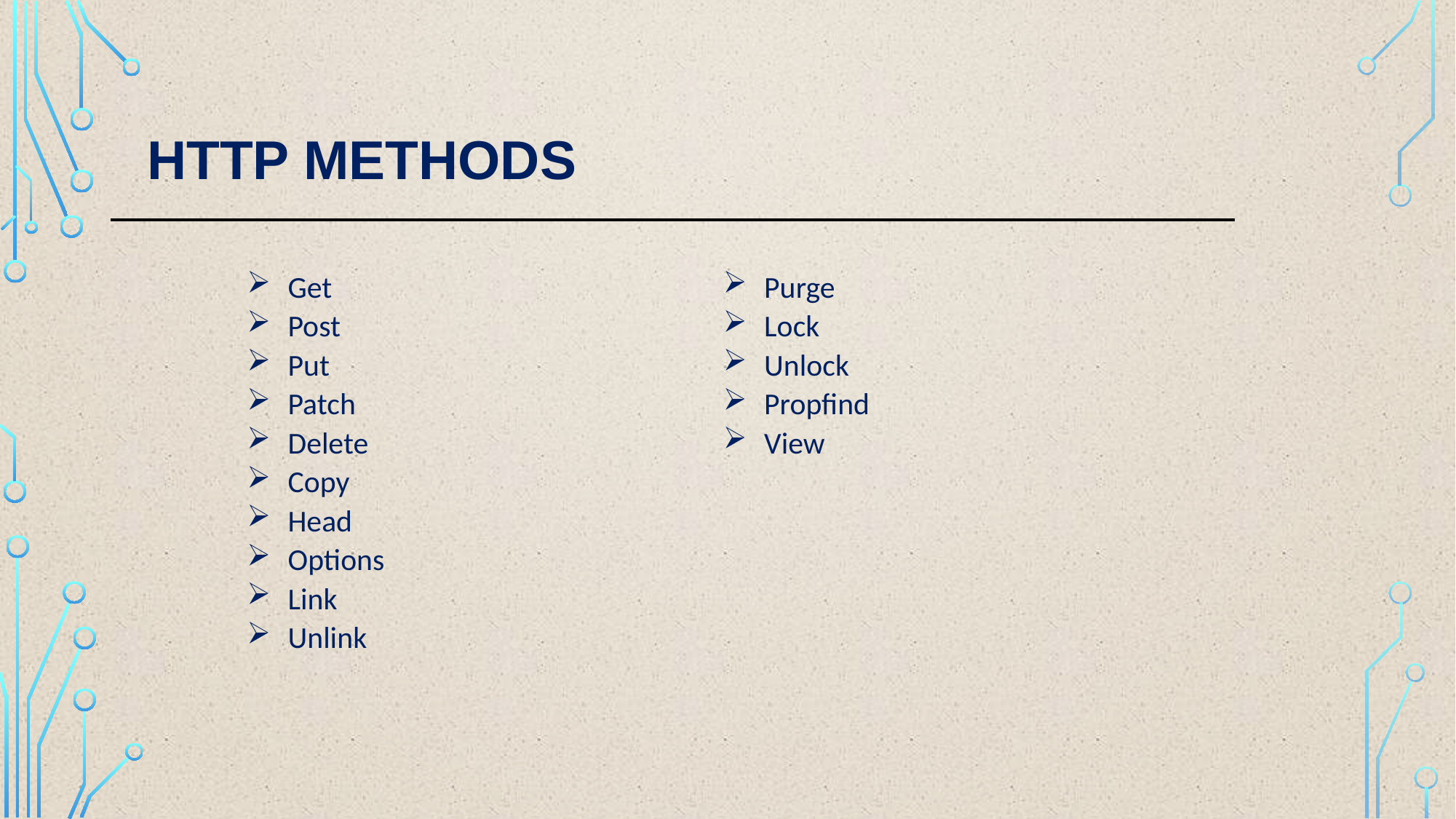

# HTTP Methods
Get
Post
Put
Patch
Delete
Copy
Head
Options
Link
Unlink
Purge
Lock
Unlock
Propfind
View